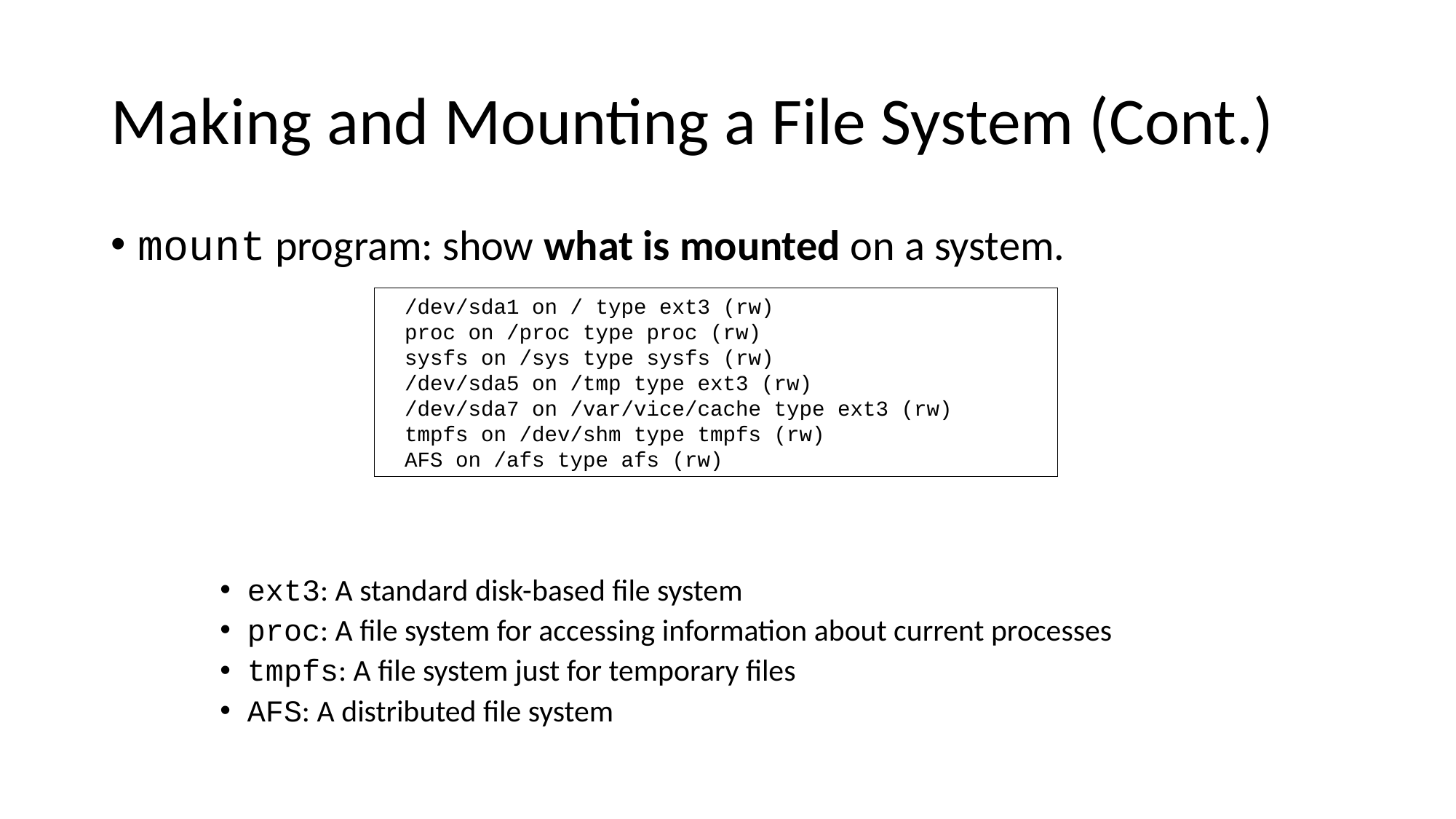

# Making and Mounting a File System (Cont.)
mount program: show what is mounted on a system.

ext3: A standard disk-based file system
proc: A file system for accessing information about current processes
tmpfs: A file system just for temporary files
AFS: A distributed file system
/dev/sda1 on / type ext3 (rw)
proc on /proc type proc (rw)
sysfs on /sys type sysfs (rw)
/dev/sda5 on /tmp type ext3 (rw)
/dev/sda7 on /var/vice/cache type ext3 (rw)
tmpfs on /dev/shm type tmpfs (rw)
AFS on /afs type afs (rw)